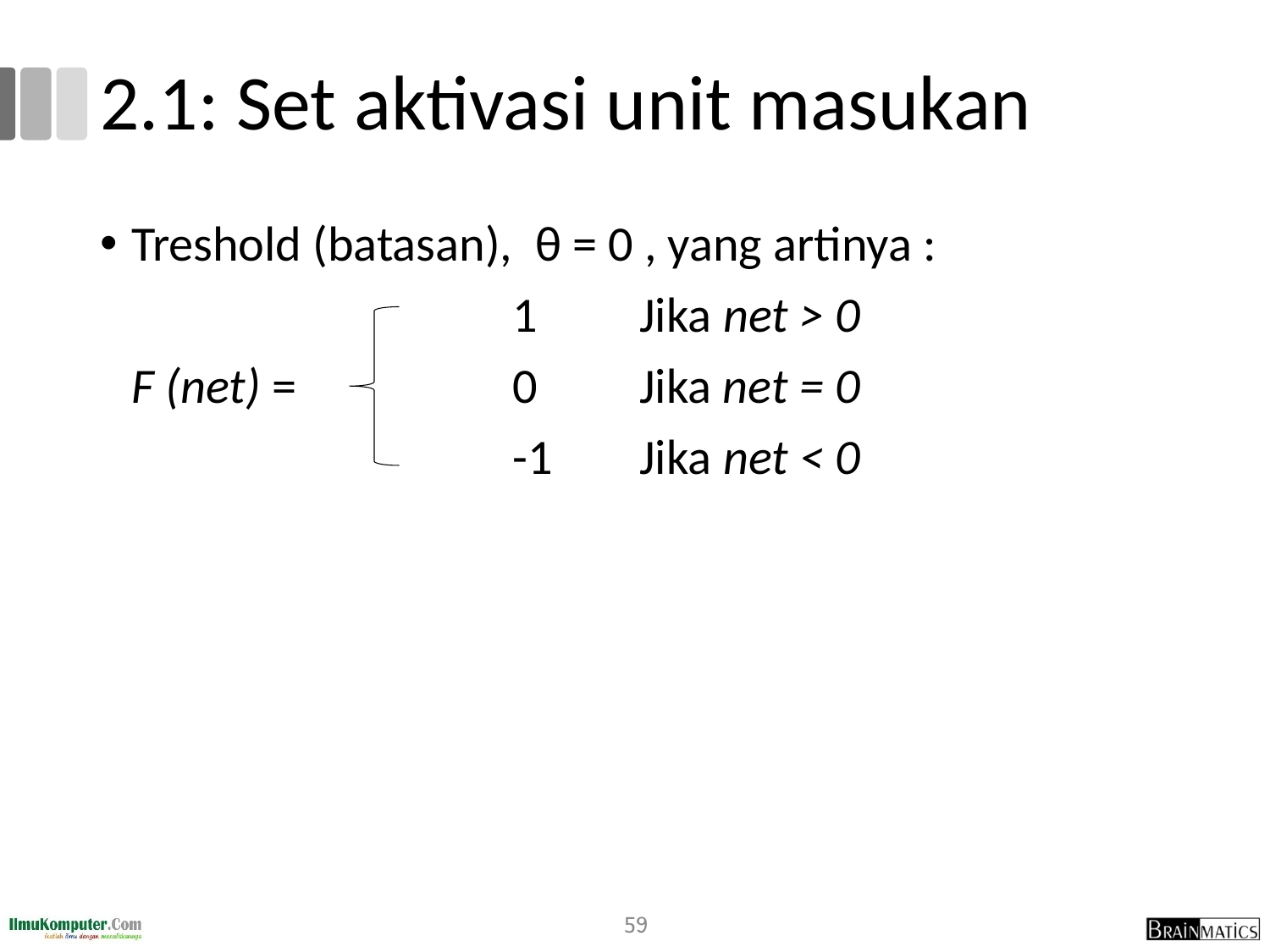

# 2.1: Set aktivasi unit masukan
Treshold (batasan),  θ = 0 , yang artinya :
	                 		1	Jika net > 0
	F (net) =   	 	0	Jika net = 0
	                		-1	Jika net < 0

59